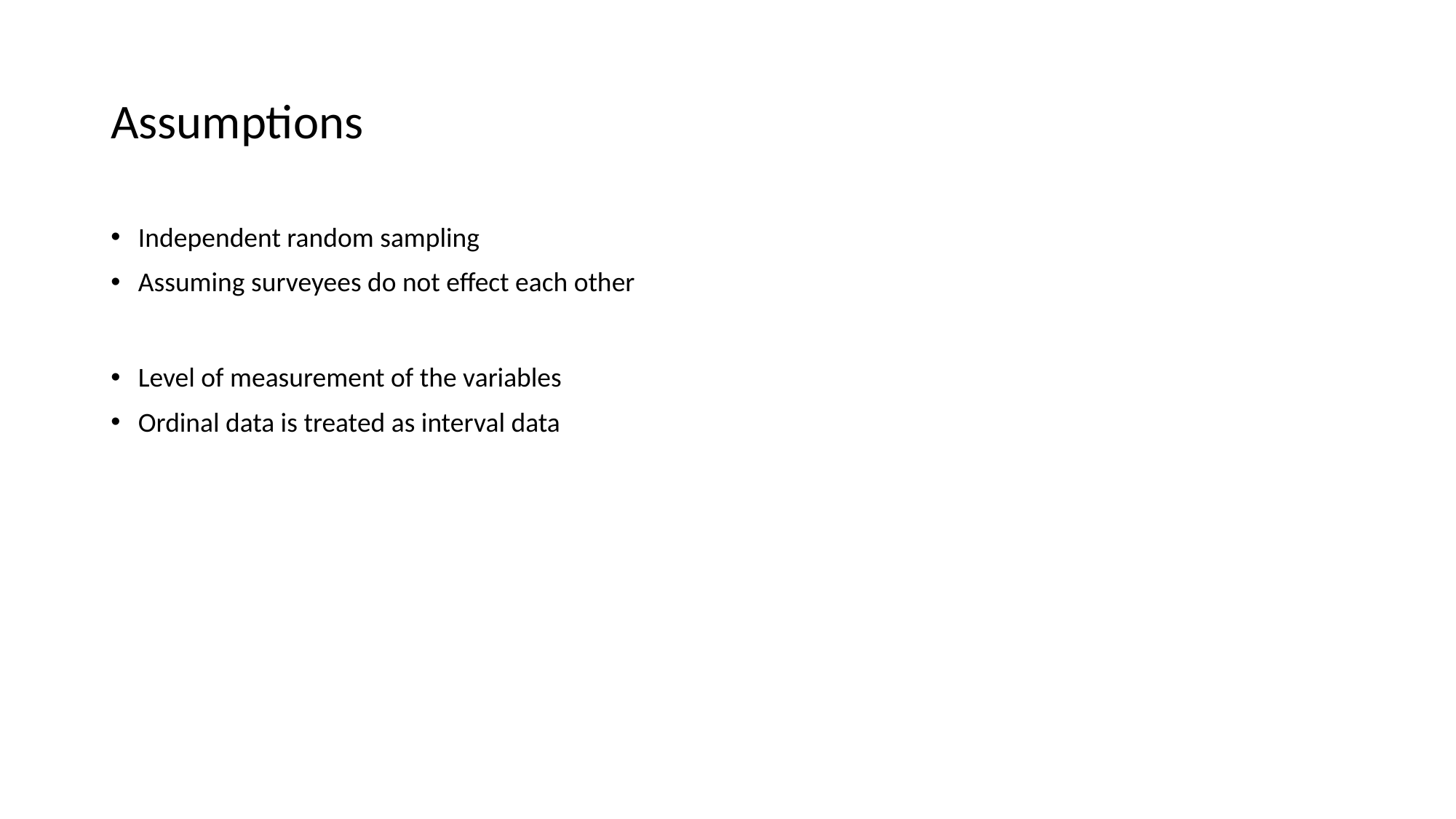

# Assumptions
Independent random sampling
Assuming surveyees do not effect each other

Level of measurement of the variables
Ordinal data is treated as interval data